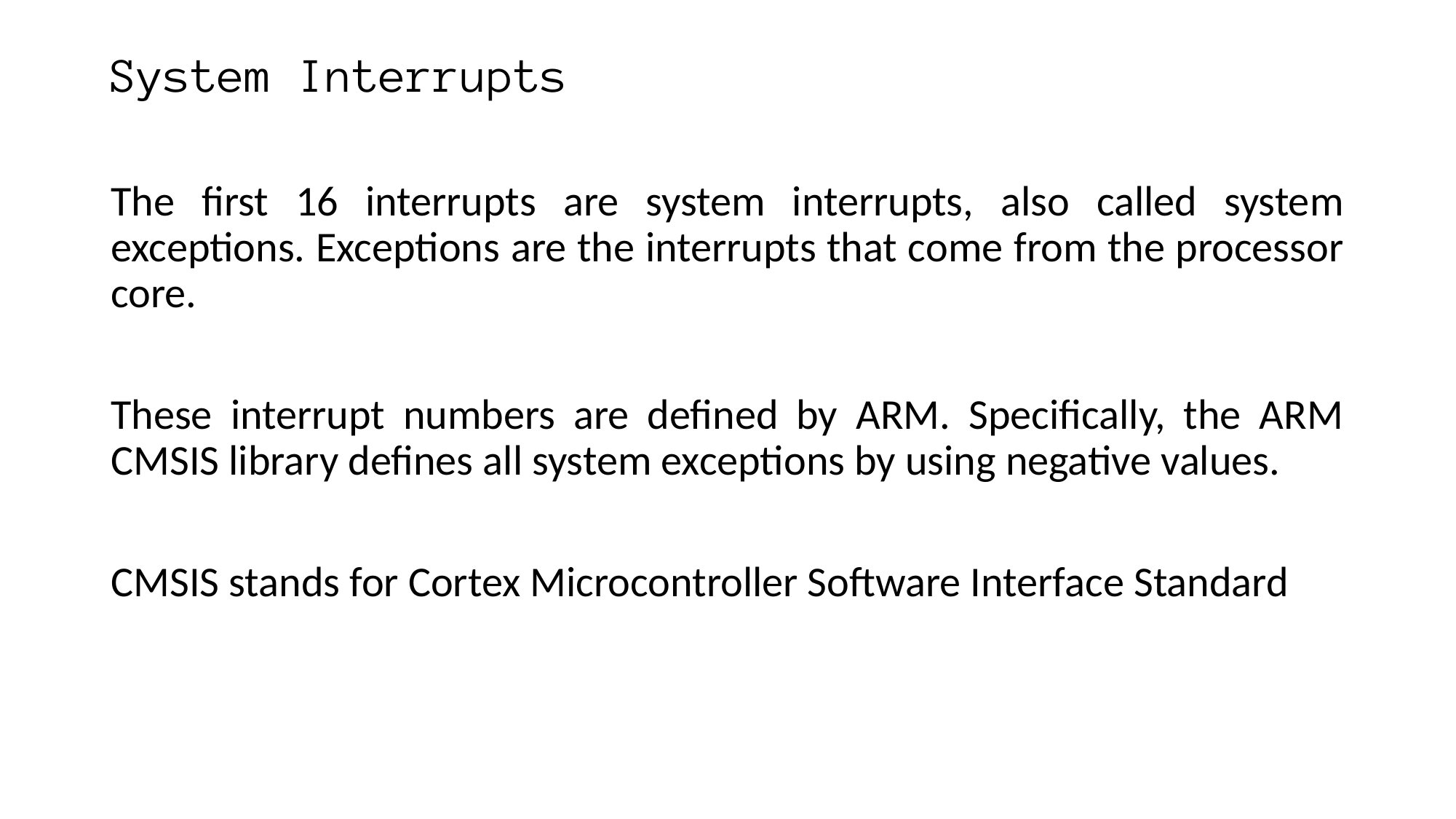

# System Interrupts

The first 16 interrupts are system interrupts, also called system exceptions. Exceptions are the interrupts that come from the processor core.

These interrupt numbers are defined by ARM. Specifically, the ARM CMSIS library defines all system exceptions by using negative values.

CMSIS stands for Cortex Microcontroller Software Interface Standard